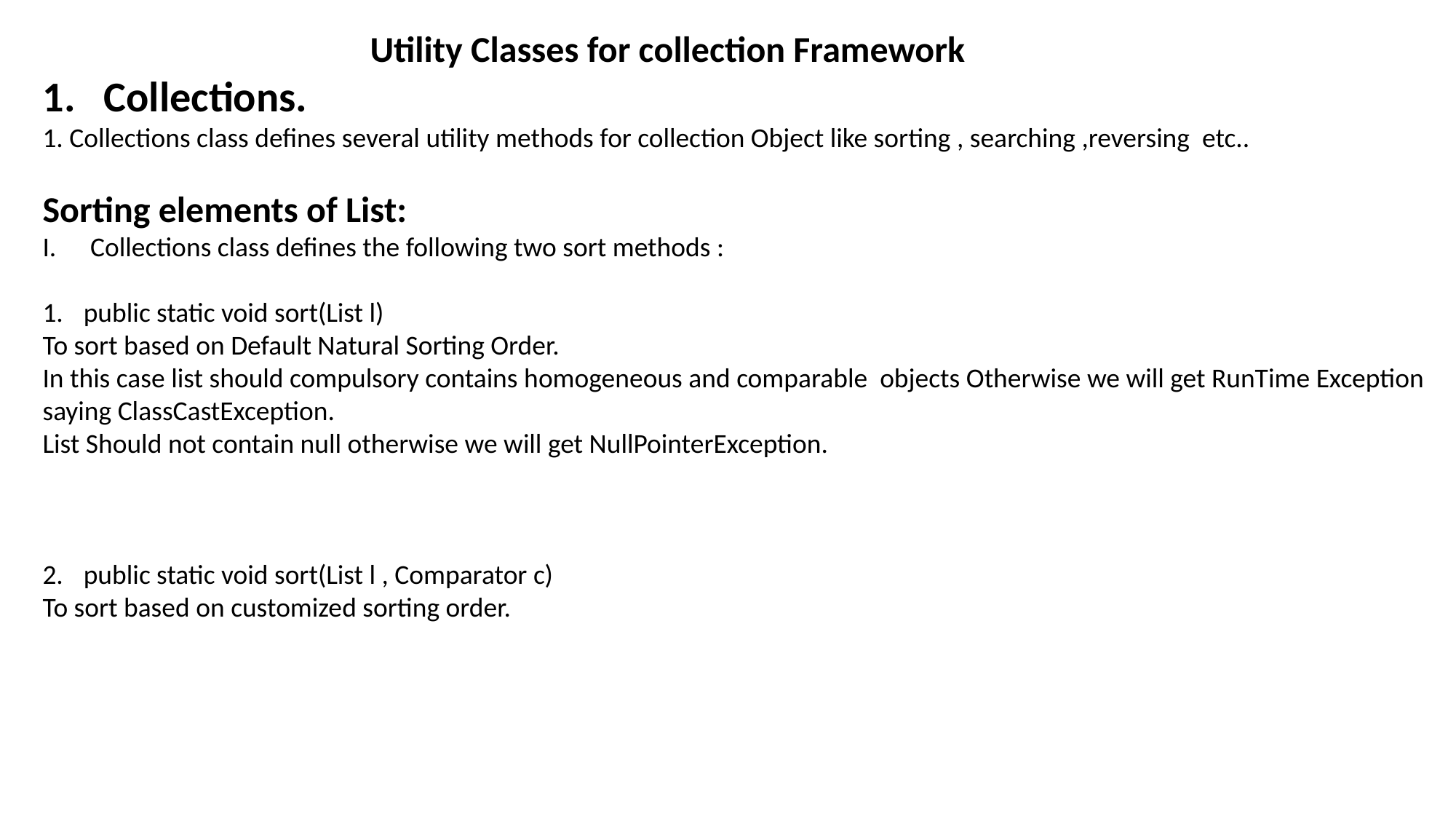

Utility Classes for collection Framework
Collections.
1. Collections class defines several utility methods for collection Object like sorting , searching ,reversing  etc..

Sorting elements of List:
Collections class defines the following two sort methods :

public static void sort(List l)
To sort based on Default Natural Sorting Order.
In this case list should compulsory contains homogeneous and comparable  objects Otherwise we will get RunTime Exception saying ClassCastException.
List Should not contain null otherwise we will get NullPointerException.

public static void sort(List l , Comparator c)
To sort based on customized sorting order.